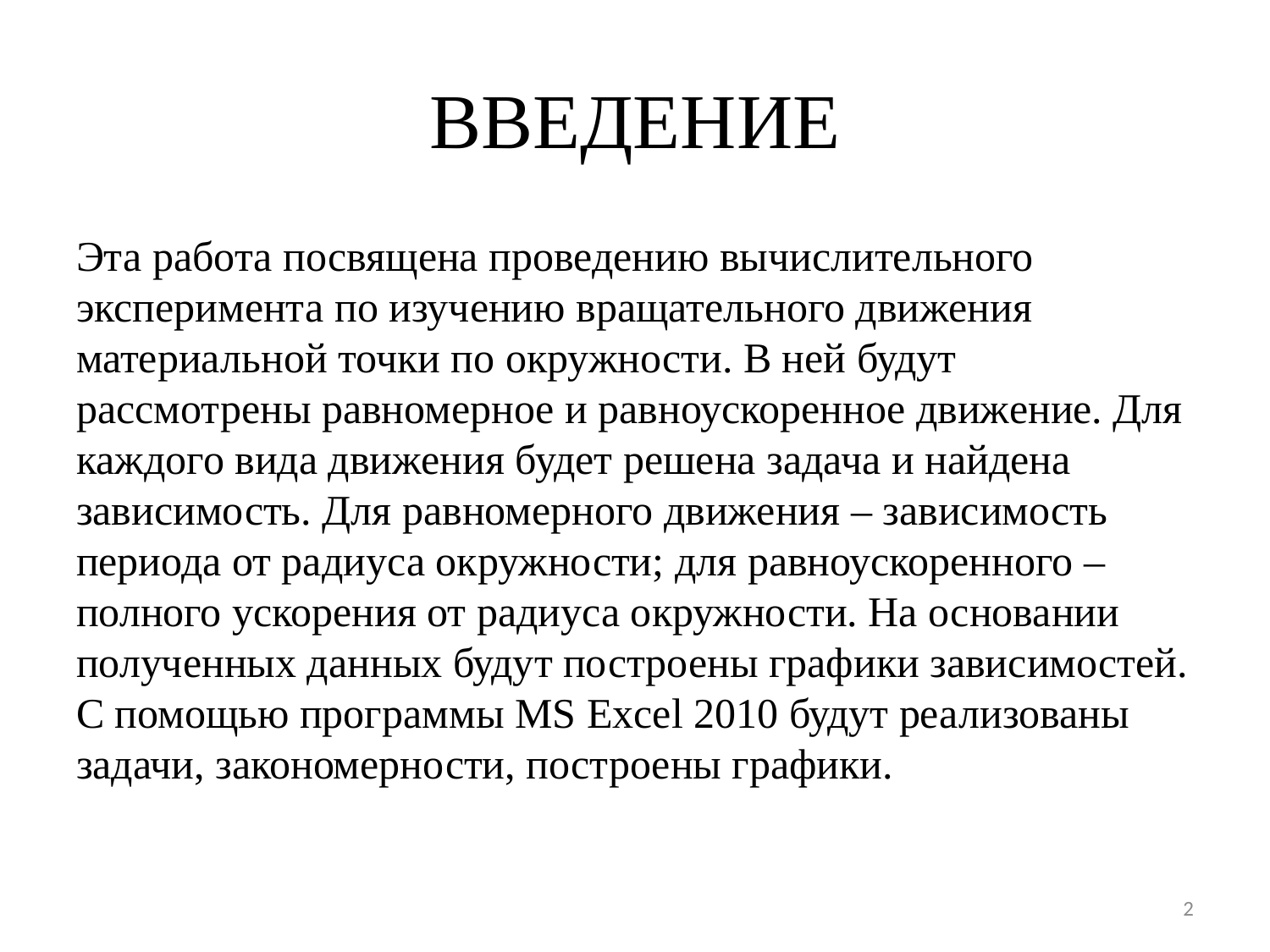

# ВВЕДЕНИЕ
Эта работа посвящена проведению вычислительного эксперимента по изучению вращательного движения материальной точки по окружности. В ней будут рассмотрены равномерное и равноускоренное движение. Для каждого вида движения будет решена задача и найдена зависимость. Для равномерного движения – зависимость периода от радиуса окружности; для равноускоренного – полного ускорения от радиуса окружности. На основании полученных данных будут построены графики зависимостей. С помощью программы MS Excel 2010 будут реализованы задачи, закономерности, построены графики.
2